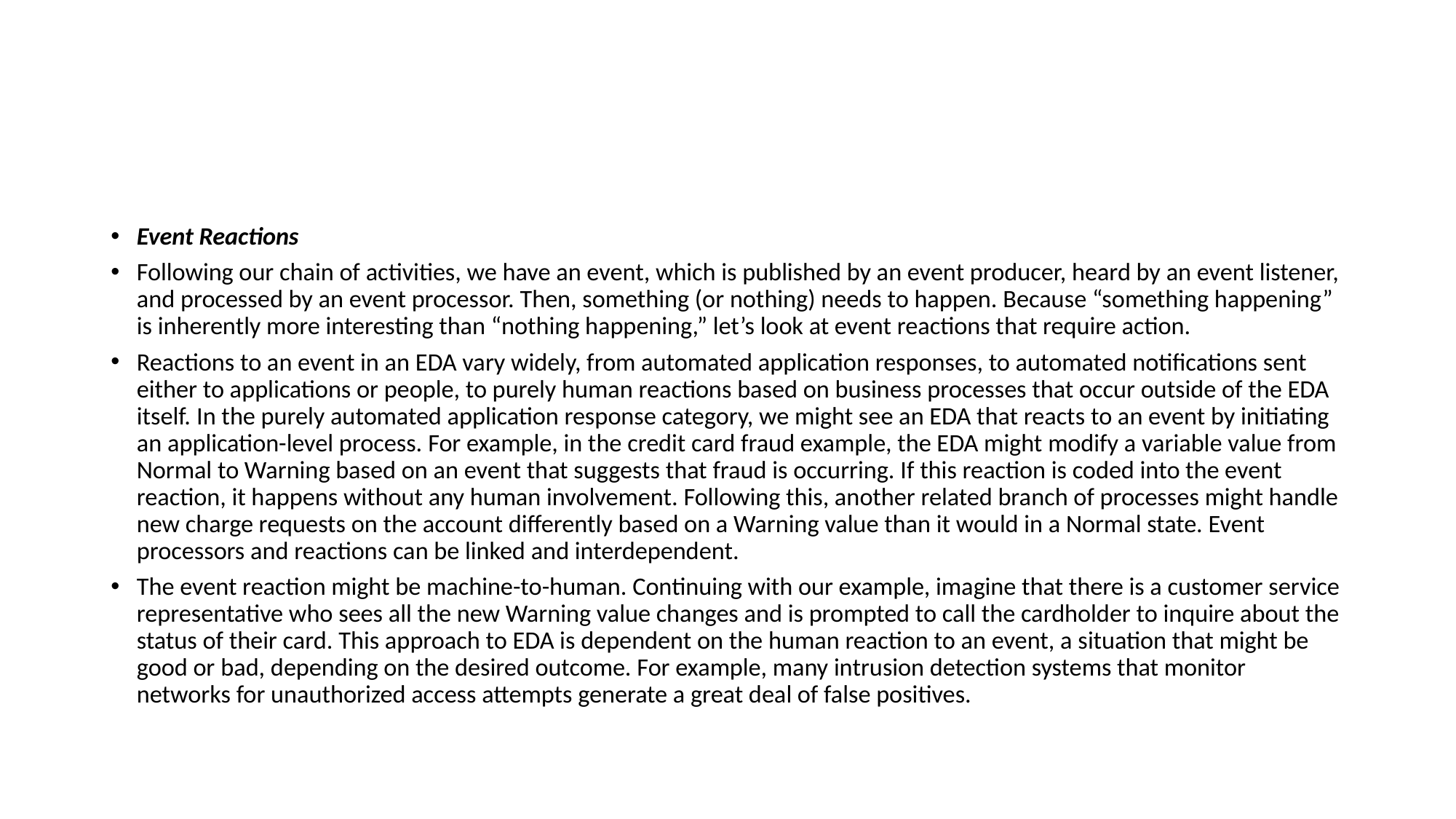

#
Event Reactions
Following our chain of activities, we have an event, which is published by an event producer, heard by an event listener, and processed by an event processor. Then, something (or nothing) needs to happen. Because “something happening” is inherently more interesting than “nothing happening,” let’s look at event reactions that require action.
Reactions to an event in an EDA vary widely, from automated application responses, to automated notifications sent either to applications or people, to purely human reactions based on business processes that occur outside of the EDA itself. In the purely automated application response category, we might see an EDA that reacts to an event by initiating an application-level process. For example, in the credit card fraud example, the EDA might modify a variable value from Normal to Warning based on an event that suggests that fraud is occurring. If this reaction is coded into the event reaction, it happens without any human involvement. Following this, another related branch of processes might handle new charge requests on the account differently based on a Warning value than it would in a Normal state. Event processors and reactions can be linked and interdependent.
The event reaction might be machine-to-human. Continuing with our example, imagine that there is a customer service representative who sees all the new Warning value changes and is prompted to call the cardholder to inquire about the status of their card. This approach to EDA is dependent on the human reaction to an event, a situation that might be good or bad, depending on the desired outcome. For example, many intrusion detection systems that monitor networks for unauthorized access attempts generate a great deal of false positives.